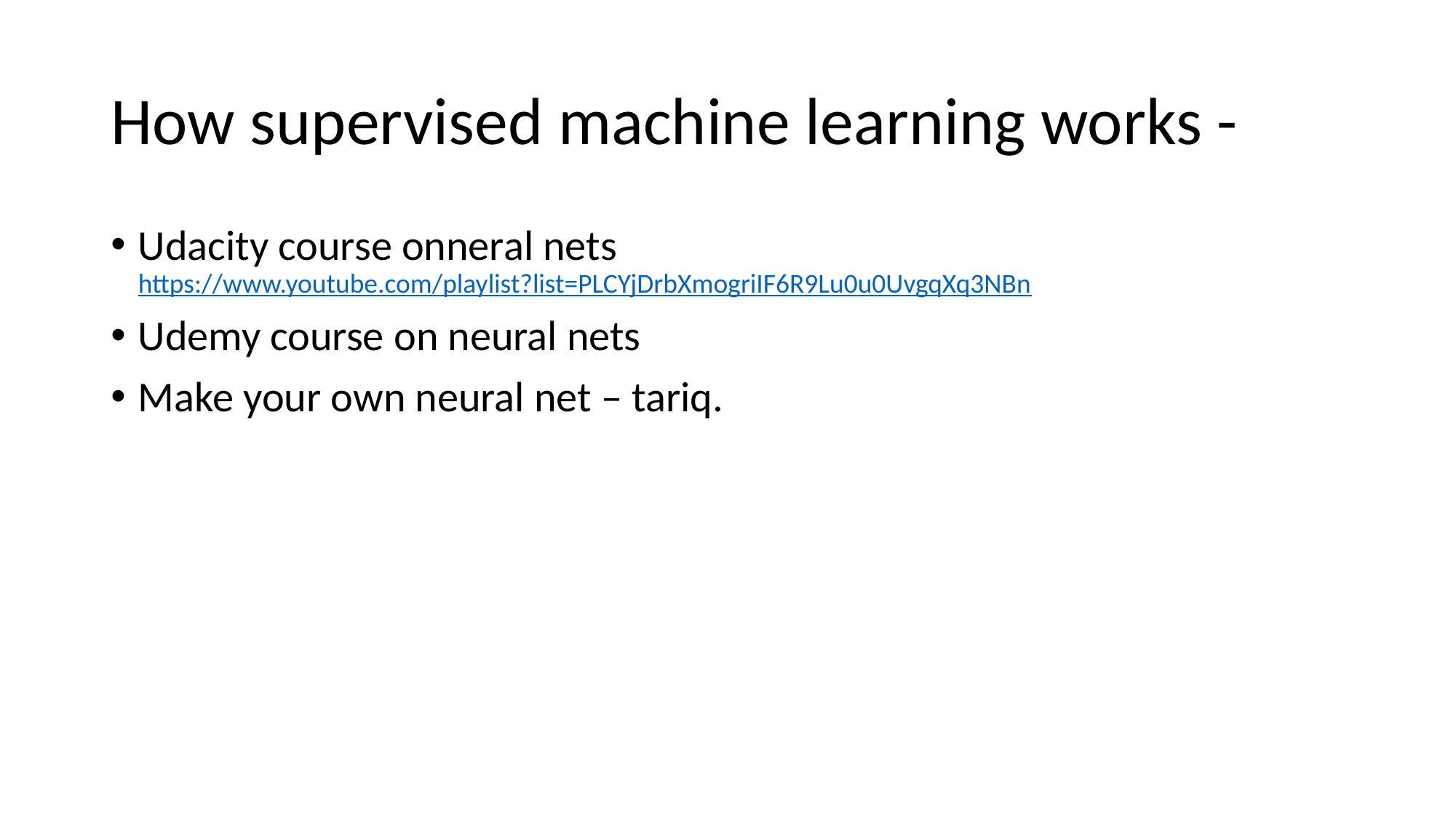

# How supervised machine learning works -
Udacity course onneral nets https://www.youtube.com/playlist?list=PLCYjDrbXmogriIF6R9Lu0u0UvgqXq3NBn
Udemy course on neural nets
Make your own neural net – tariq.